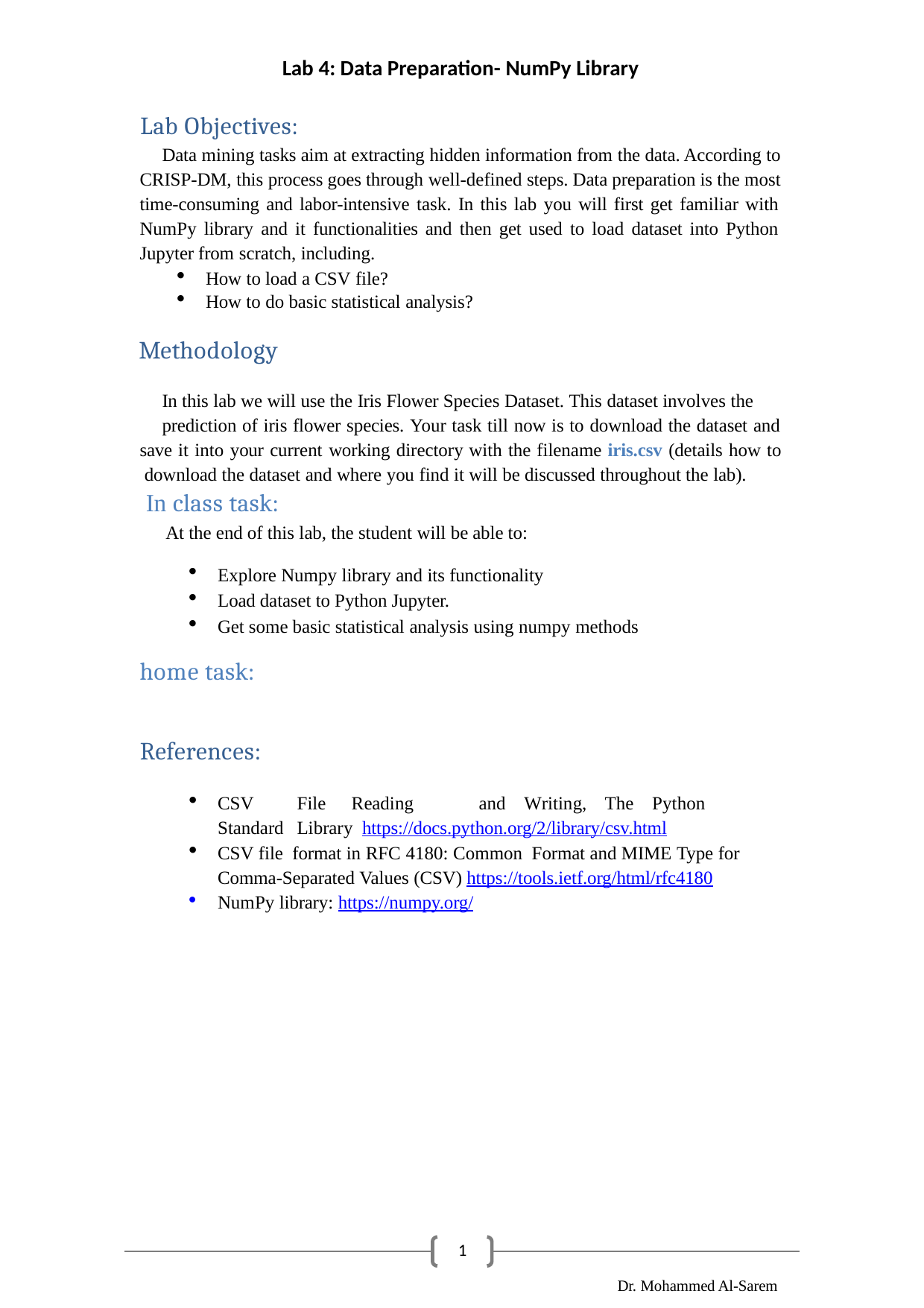

Lab 4: Data Preparation- NumPy Library

Lab Objectives:
Data mining tasks aim at extracting hidden information from the data. According to  CRISP-DM, this process goes through well-defined steps. Data preparation is the most  time-consuming and labor-intensive task. In this lab you will first get familiar with  NumPy library and it functionalities and then get used to load dataset into Python  Jupyter from scratch, including.
How to load a CSV file?
How to do basic statistical analysis?

Methodology
In this lab we will use the Iris Flower Species Dataset. This dataset involves the  prediction of iris flower species. Your task till now is to download the dataset and
save it into your current working directory with the filename iris.csv (details how to  download the dataset and where you find it will be discussed throughout the lab).
In class task:
At the end of this lab, the student will be able to:

Explore Numpy library and its functionality
Load dataset to Python Jupyter.
Get some basic statistical analysis using numpy methods
home task:

References:
CSV	File	Reading	and	Writing,	The	Python	Standard	Library  https://docs.python.org/2/library/csv.html
CSV file format in RFC 4180: Common Format and MIME Type for  Comma-Separated Values (CSV) https://tools.ietf.org/html/rfc4180
NumPy library: https://numpy.org/

1
Dr. Mohammed Al-Sarem